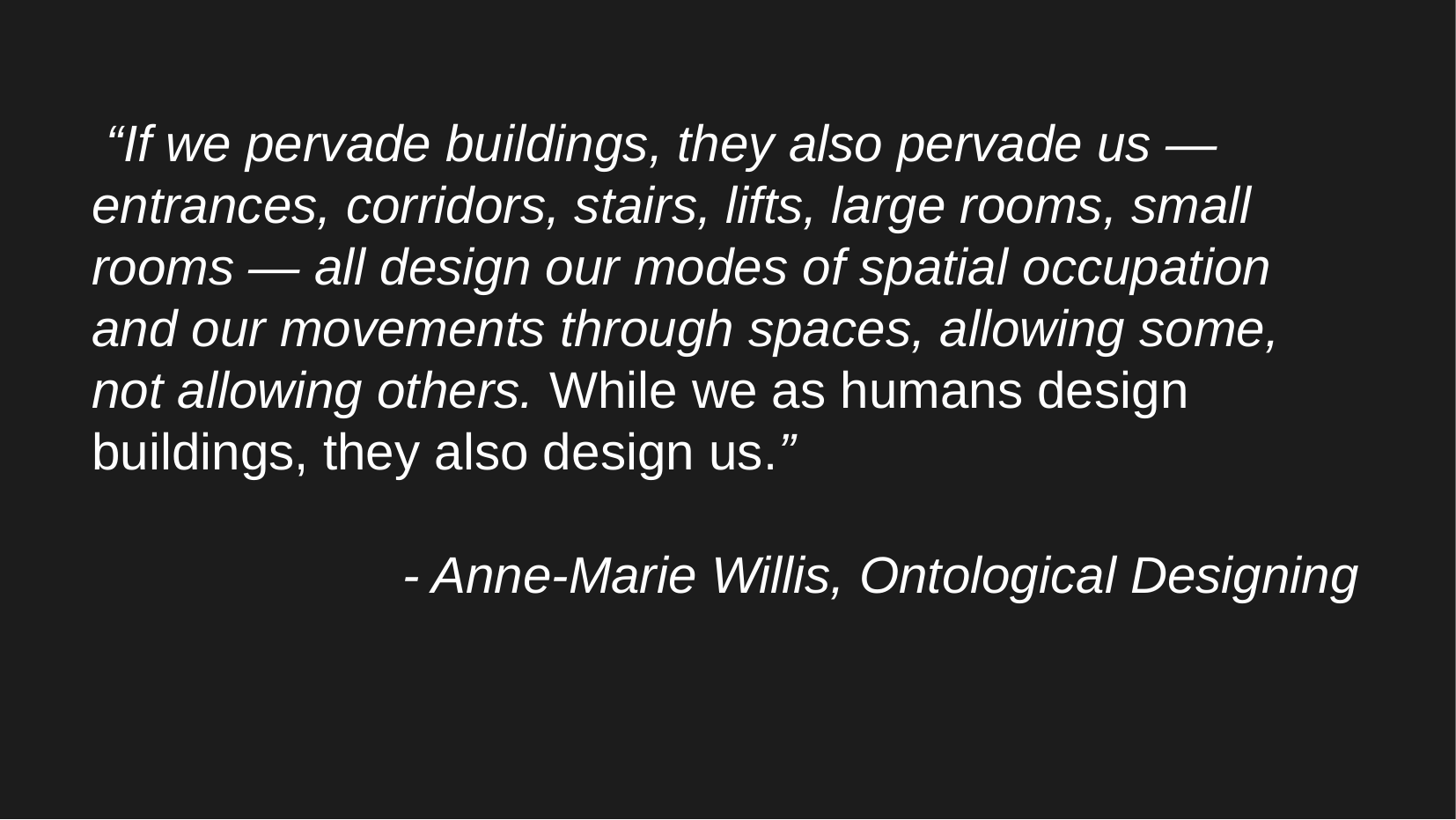

“If we pervade buildings, they also pervade us — entrances, corridors, stairs, lifts, large rooms, small rooms — all design our modes of spatial occupation and our movements through spaces, allowing some, not allowing others. While we as humans design buildings, they also design us.”

- Anne-Marie Willis, Ontological Designing